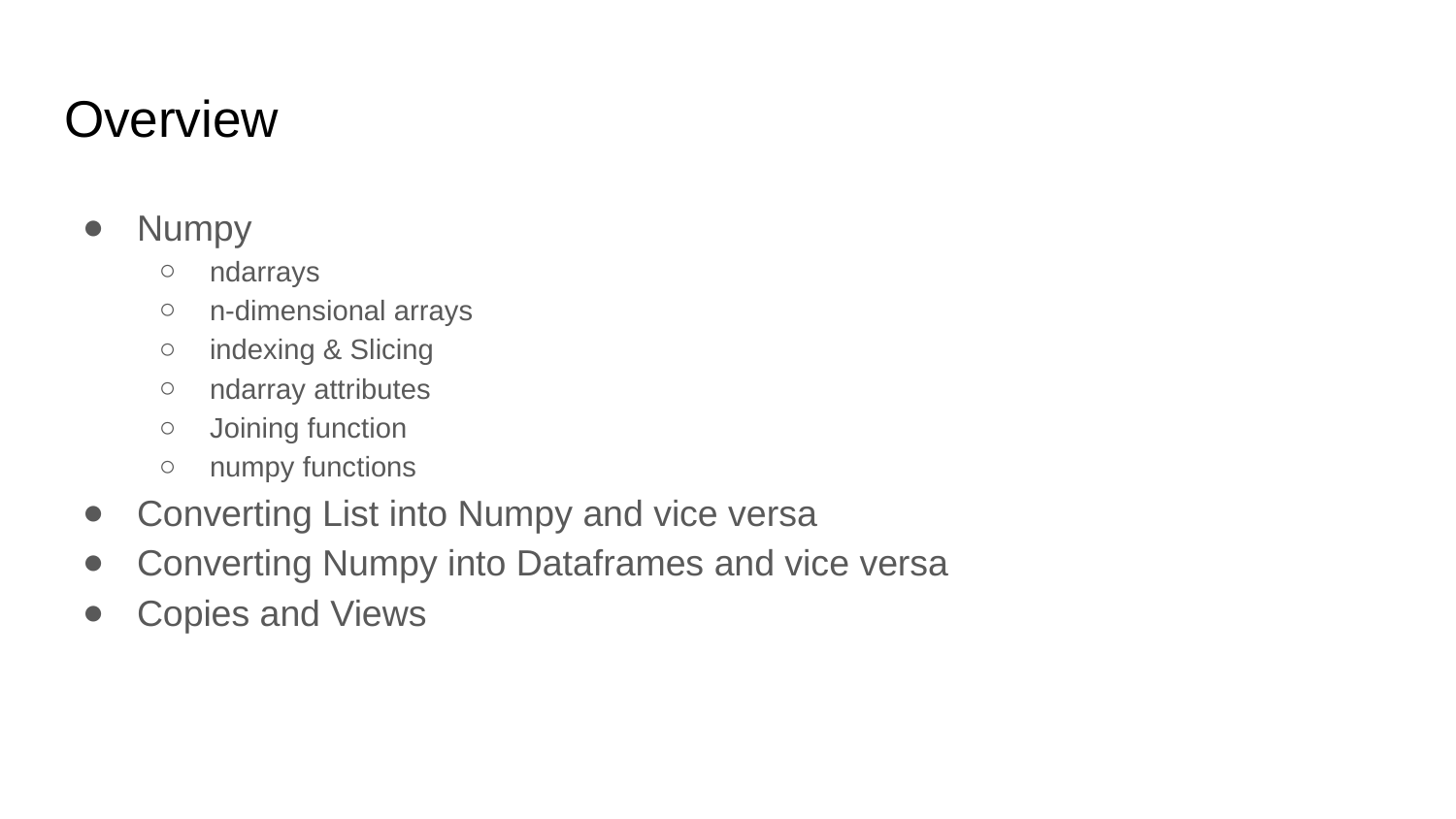

# Overview
Numpy
ndarrays
n-dimensional arrays
indexing & Slicing
ndarray attributes
Joining function
numpy functions
Converting List into Numpy and vice versa
Converting Numpy into Dataframes and vice versa
Copies and Views